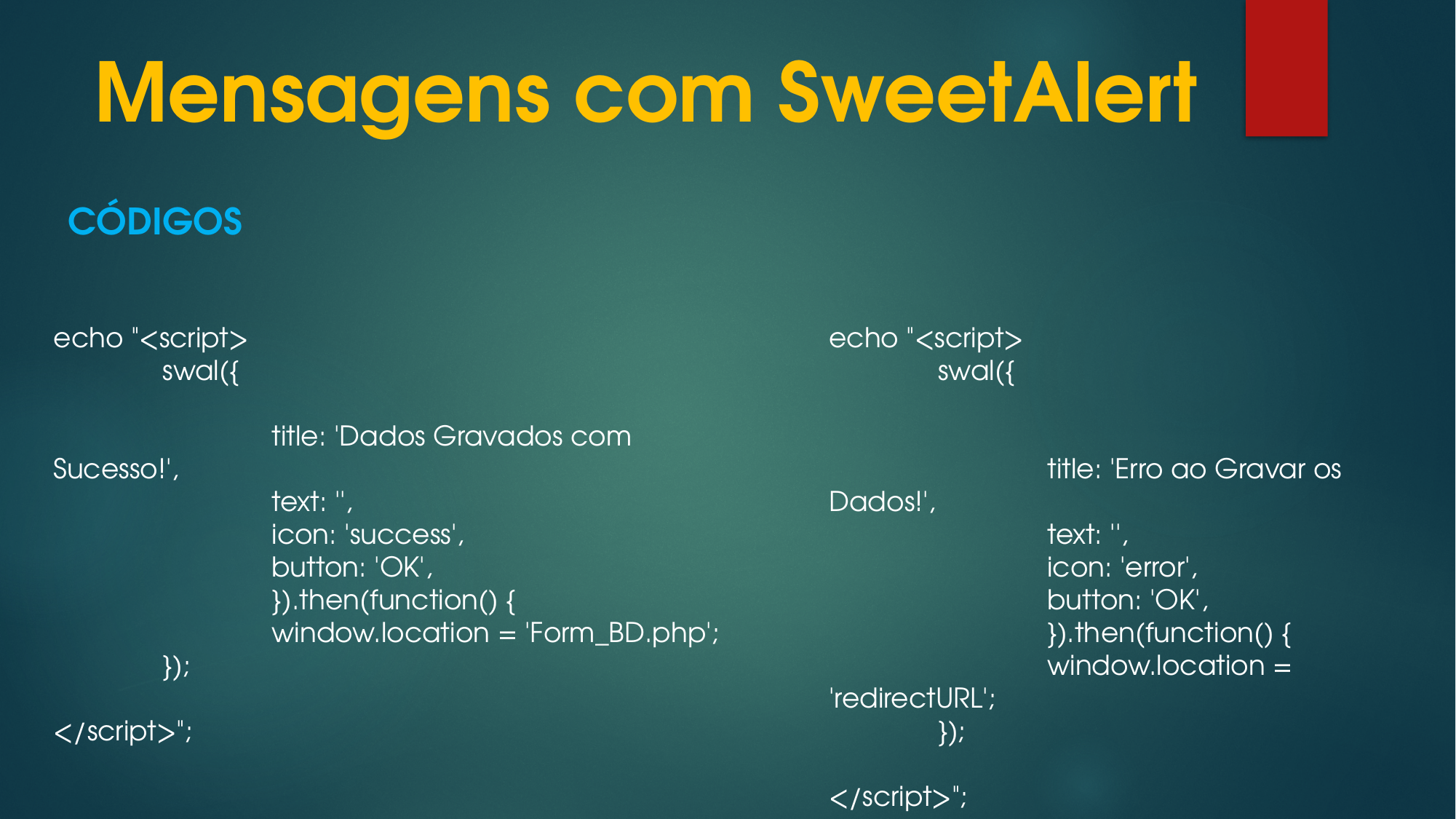

# Mensagens com SweetAlert
Códigos

echo "<script>
	swal({

		title: 'Dados Gravados com Sucesso!',
		text: '',
		icon: 'success',
		button: 'OK',
		}).then(function() {
		window.location = 'Form_BD.php';
	});

</script>";
echo "<script>
	swal({

		title: 'Erro ao Gravar os Dados!',
		text: '',
		icon: 'error',
		button: 'OK',
		}).then(function() {
		window.location = 'redirectURL';
	});

</script>";